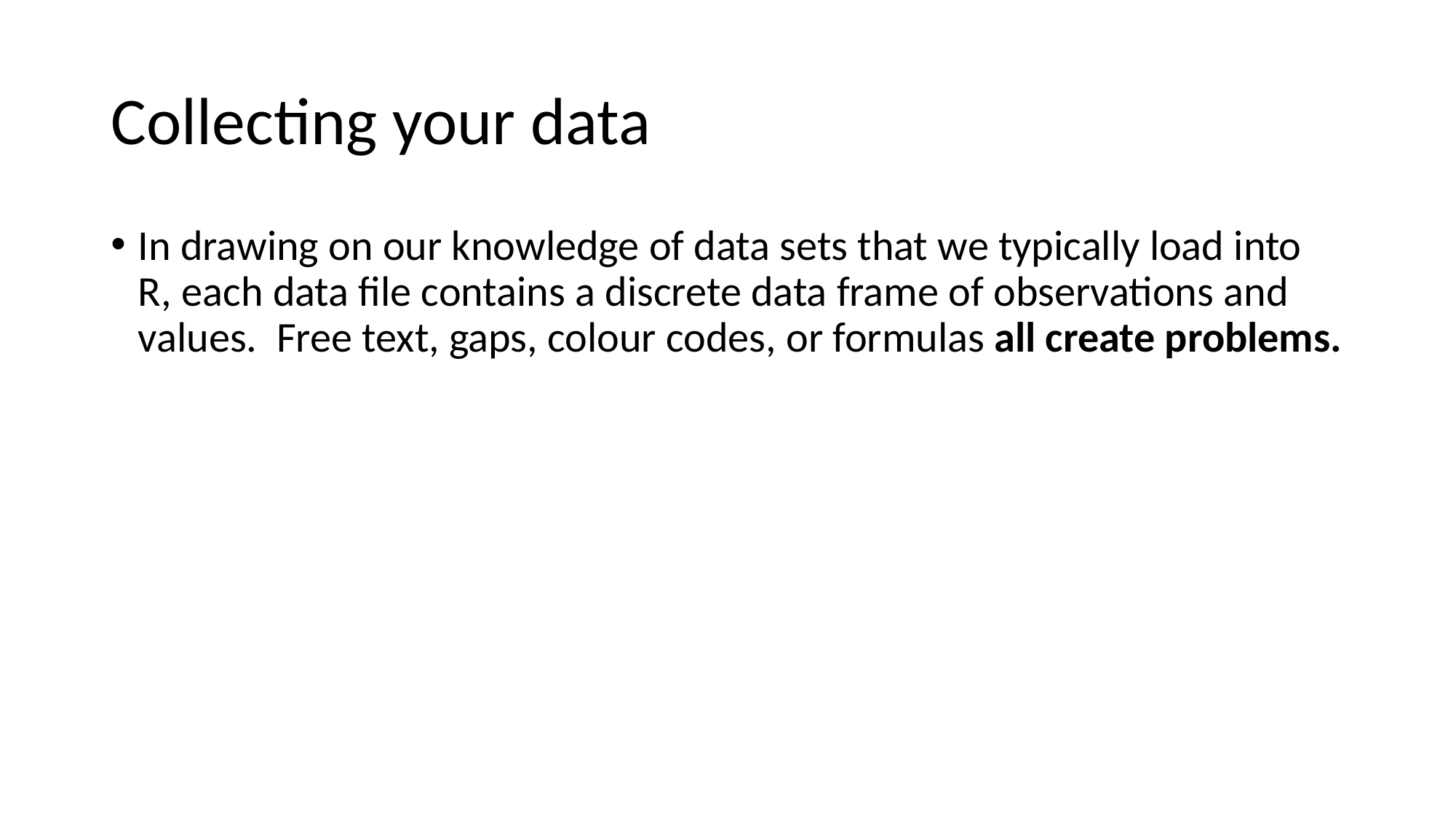

# Collecting your data
In drawing on our knowledge of data sets that we typically load into R, each data file contains a discrete data frame of observations and values.  Free text, gaps, colour codes, or formulas all create problems.